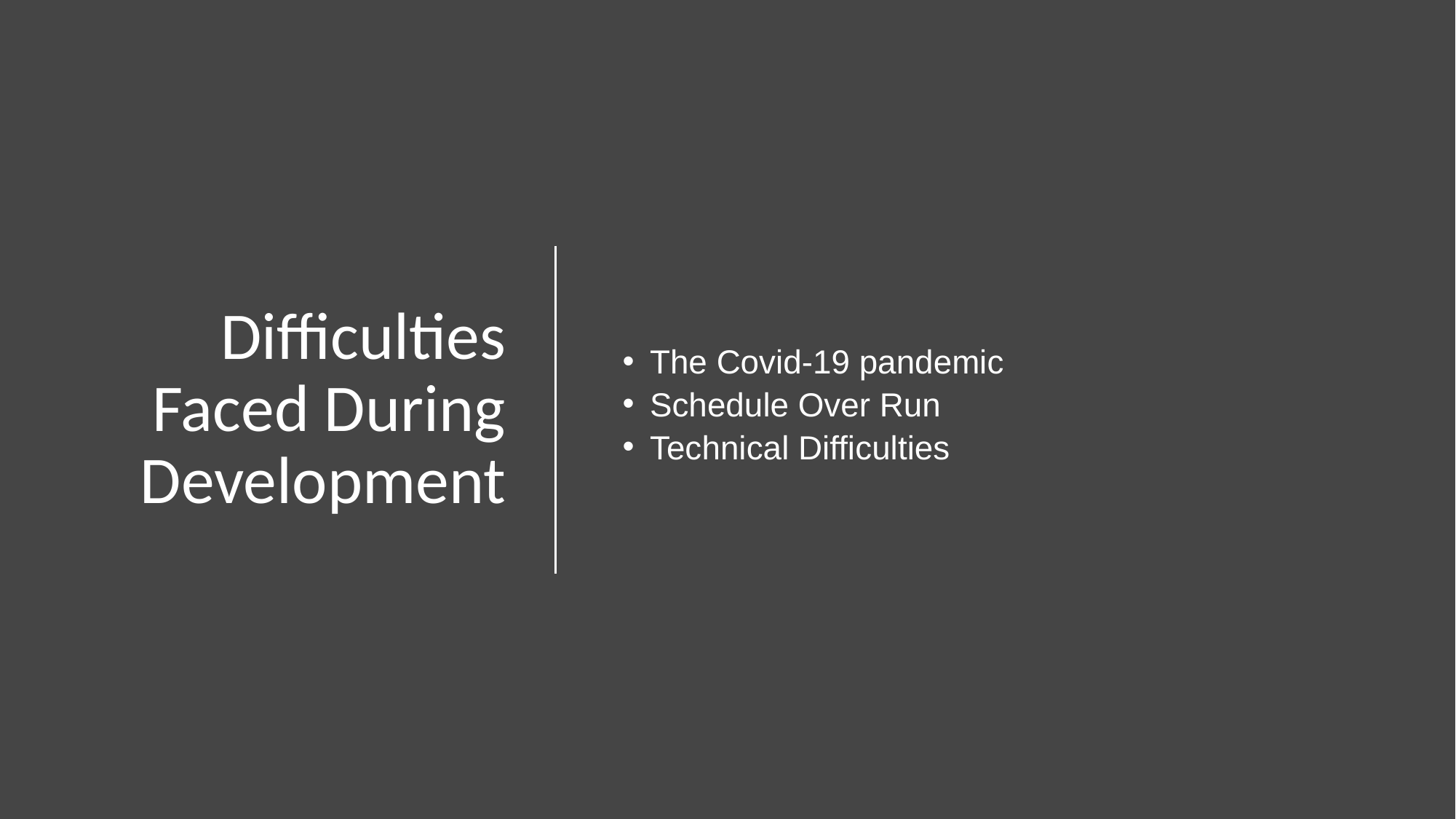

# Difficulties Faced During Development
The Covid-19 pandemic
Schedule Over Run
Technical Difficulties